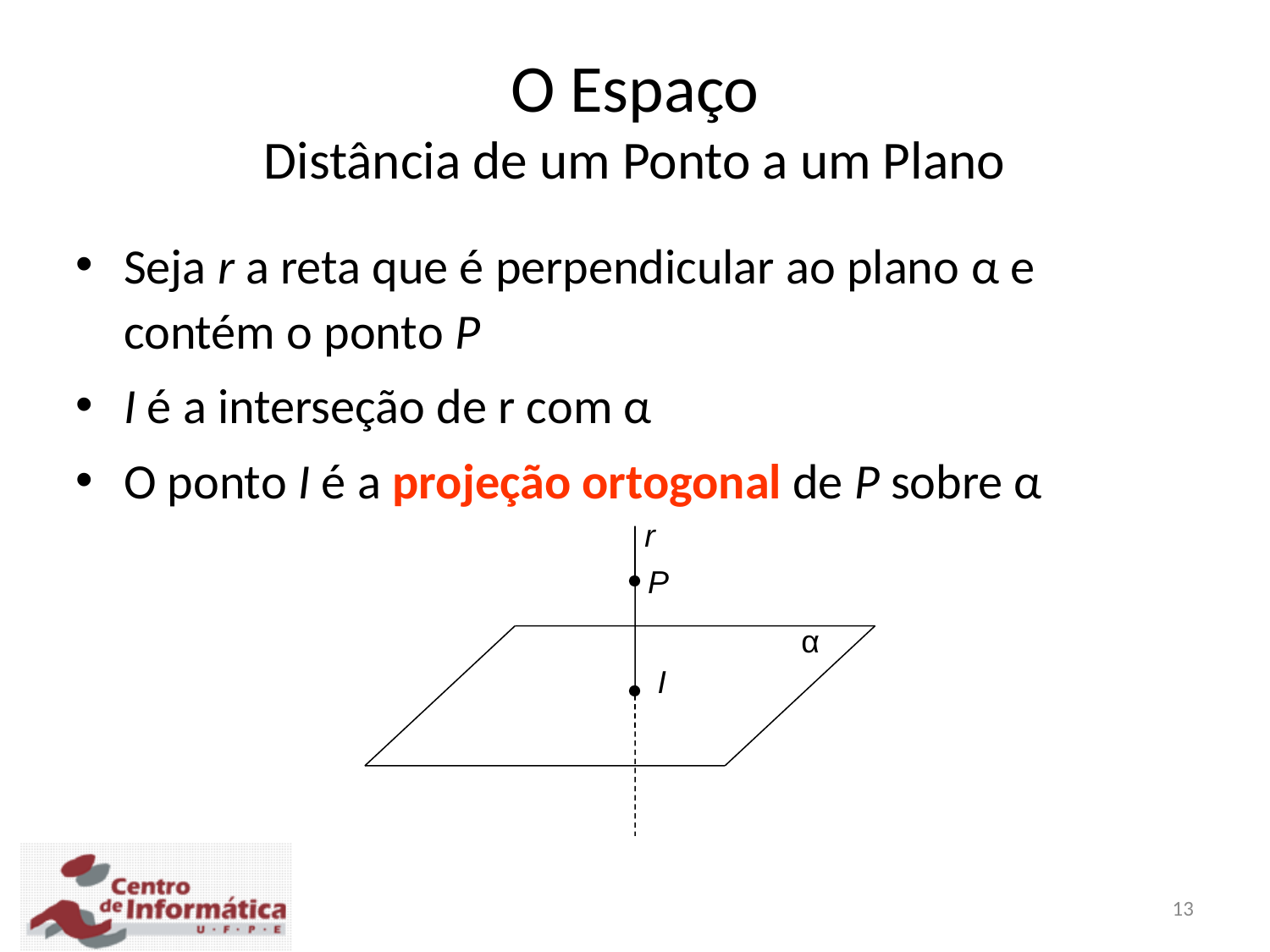

O Espaço
Distância de um Ponto a um Plano
Seja r a reta que é perpendicular ao plano α e contém o ponto P
I é a interseção de r com α
O ponto I é a projeção ortogonal de P sobre α
r

P

α

I

13